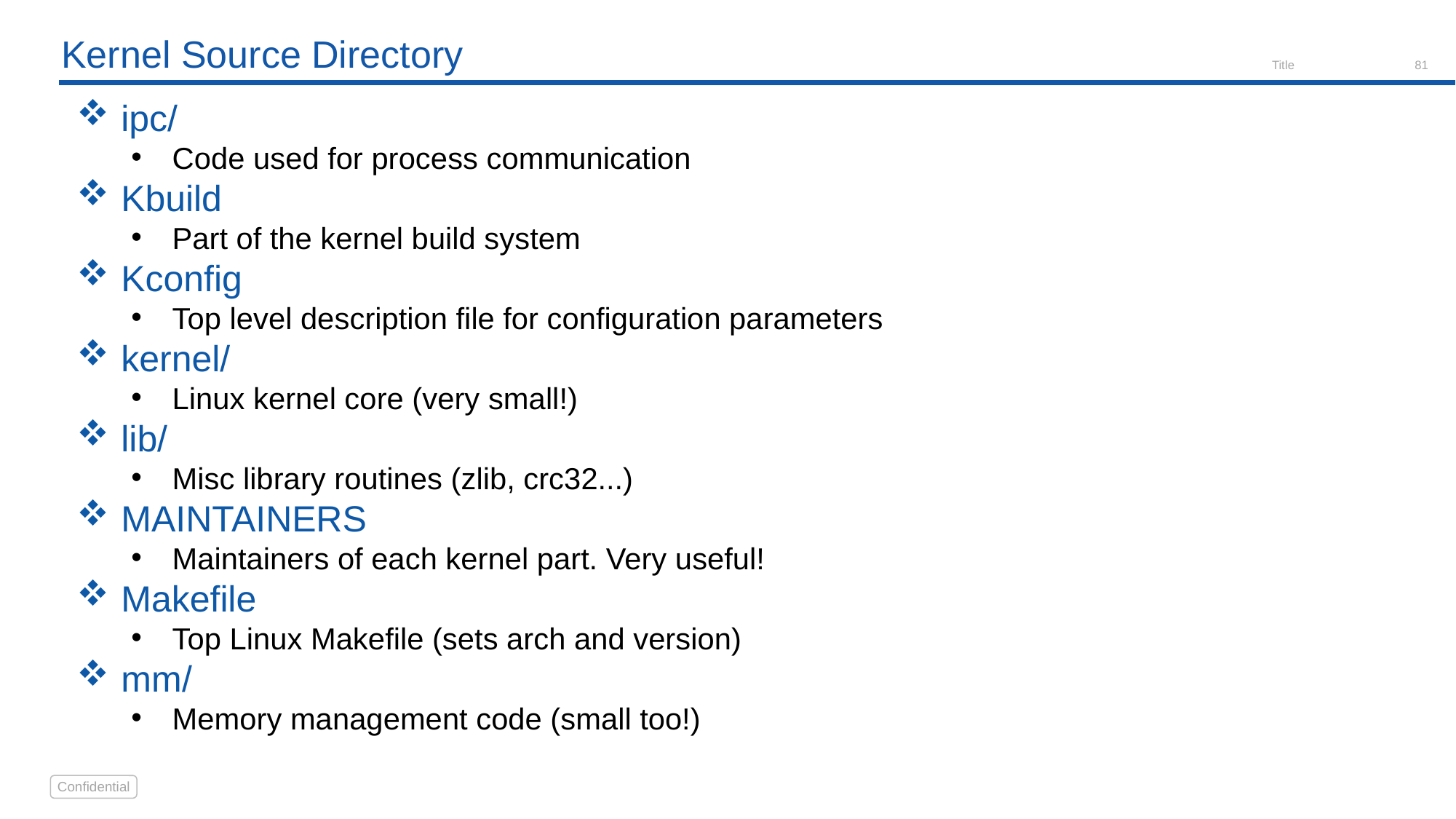

# Kernel Source Directory
 ipc/
Code used for process communication
 Kbuild
Part of the kernel build system
 Kconfig
Top level description file for configuration parameters
 kernel/
Linux kernel core (very small!)
 lib/
Misc library routines (zlib, crc32...)
 MAINTAINERS
Maintainers of each kernel part. Very useful!
 Makefile
Top Linux Makefile (sets arch and version)
 mm/
Memory management code (small too!)